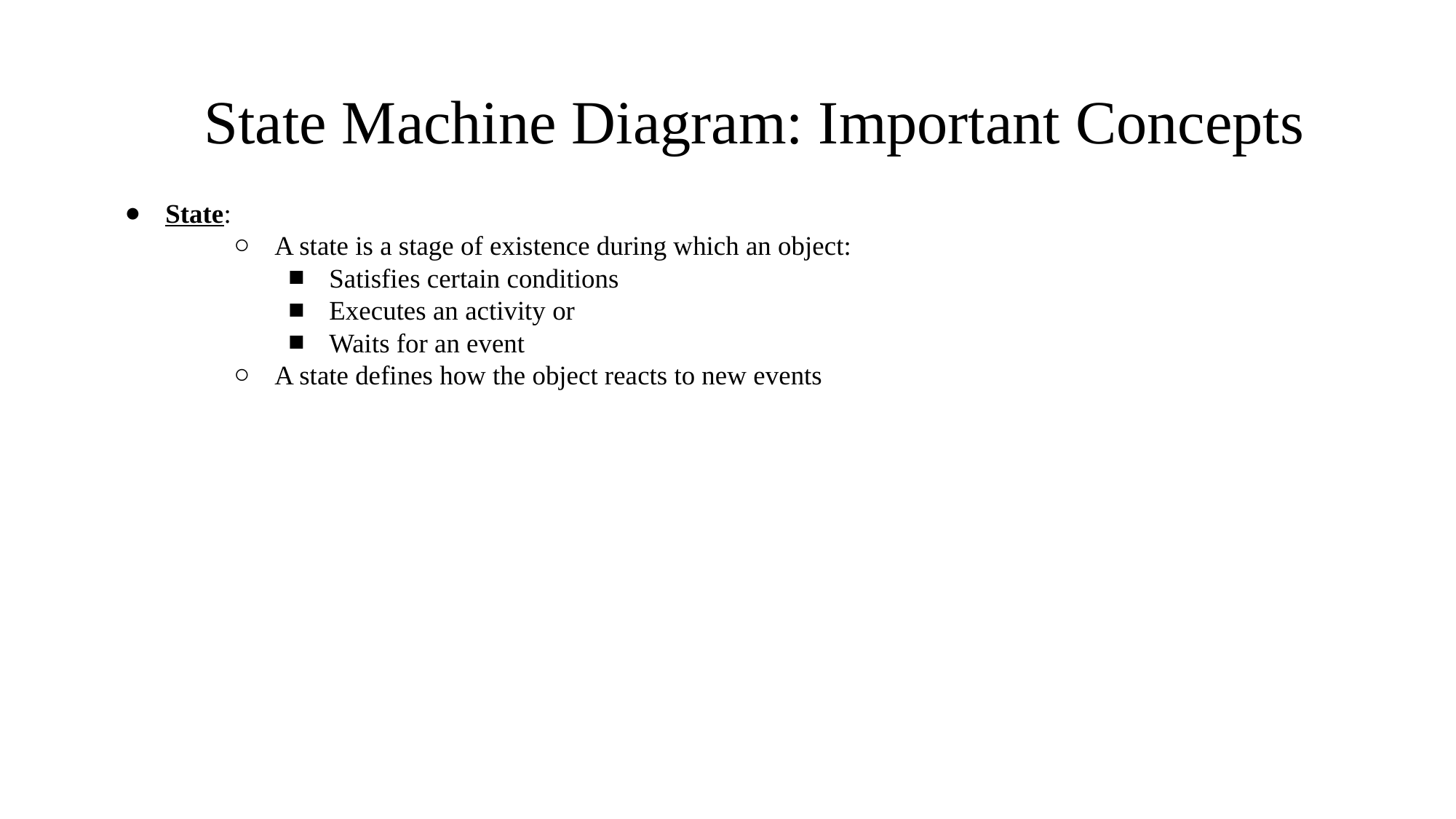

# State Machine Diagram: Important Concepts
State:
A state is a stage of existence during which an object:
Satisfies certain conditions
Executes an activity or
Waits for an event
A state defines how the object reacts to new events